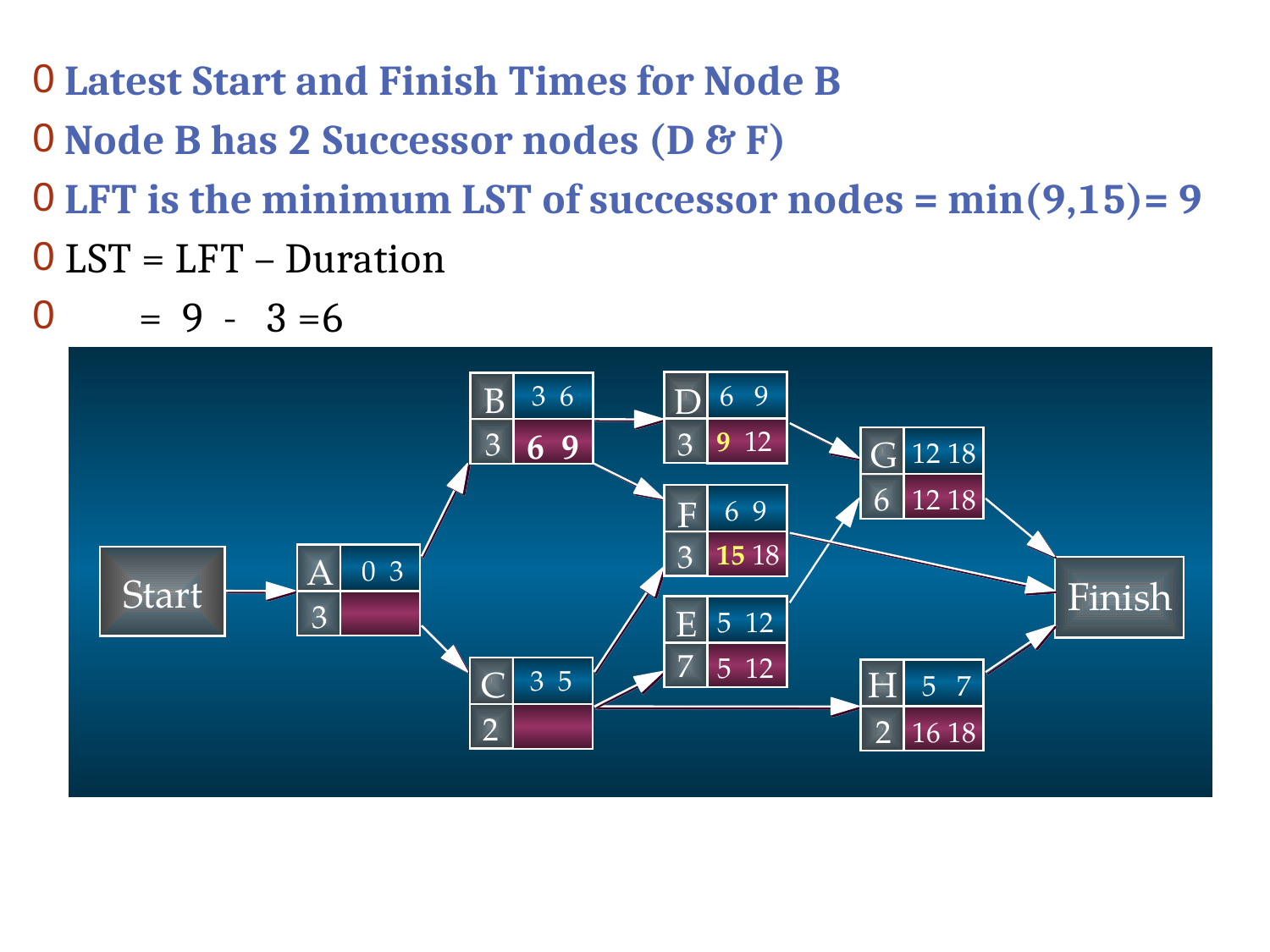

Latest Start and Finish Times for Node B
Node B has 2 Successor nodes (D & F)
LFT is the minimum LST of successor nodes = min(9,15)= 9
LST = LFT – Duration
        =  9  -   3 =6

6   9
3  6
B
D

9  12
6  9

3
3

G
12 18

6
12 18

6  9
F

15 18
3

A
0  3

Start
Finish

3
E
5  12

7
5  12

3  5
C
H
5   7

2
2
16 18